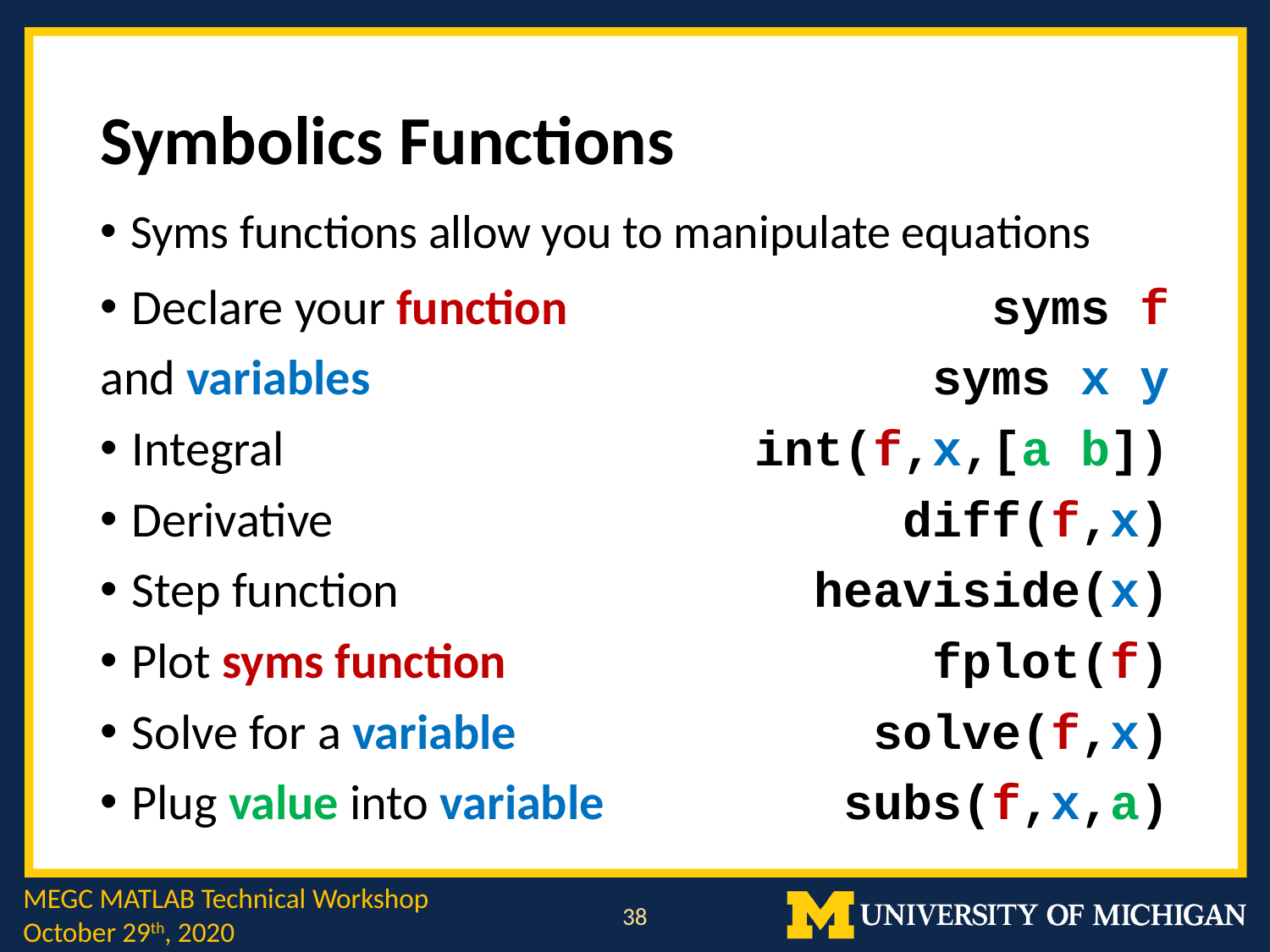

# Symbolics Functions
Syms functions allow you to manipulate equations
Declare your function
and variables
Integral
Derivative
Step function
Plot syms function
Solve for a variable
Plug value into variable

syms f
syms x y
int(f,x,[a b])
diff(f,x)
heaviside(x)
fplot(f)
solve(f,x)
subs(f,x,a)
MEGC MATLAB Technical Workshop
October 29th, 2020
38